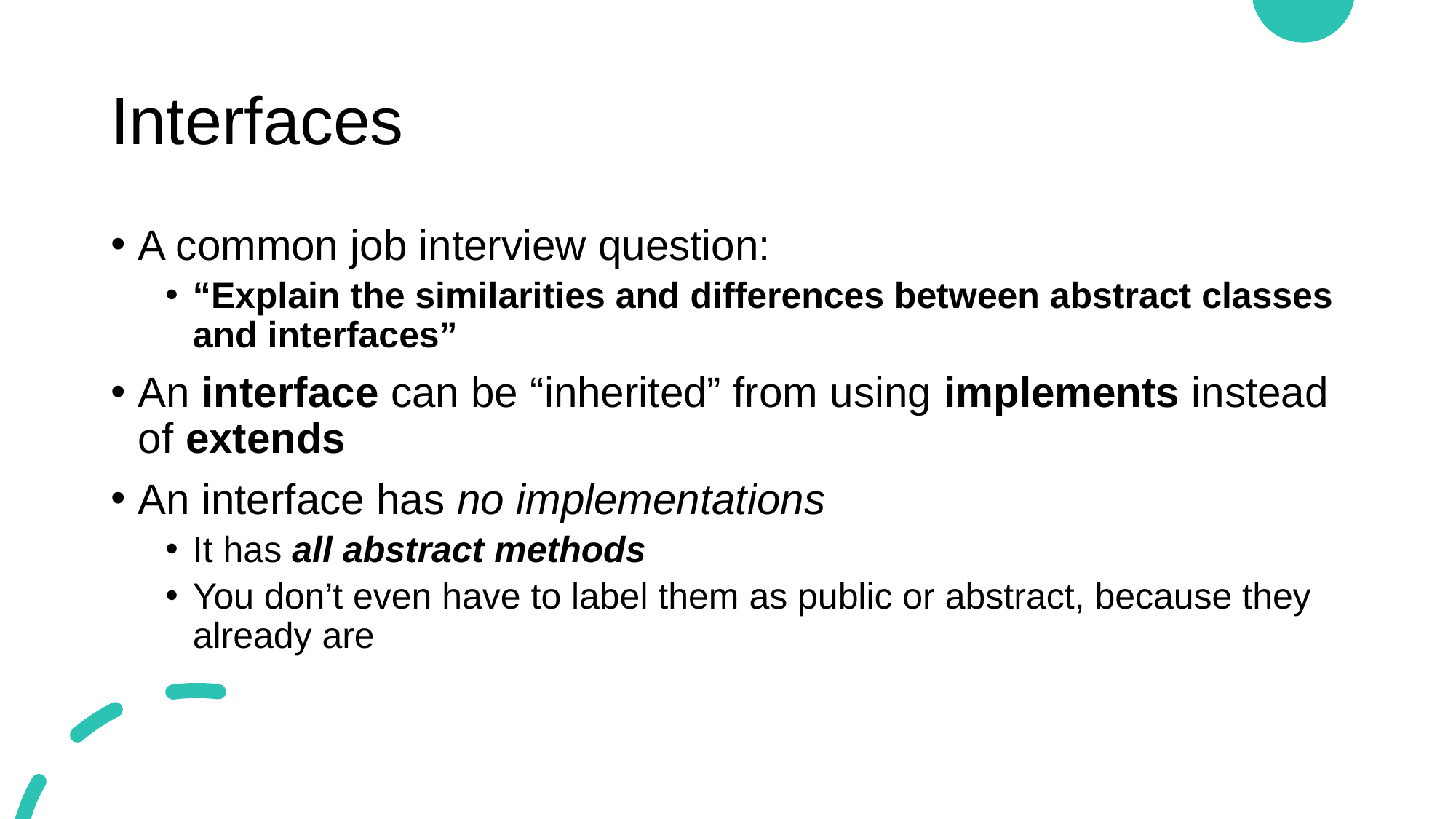

# Interfaces
A common job interview question:
“Explain the similarities and differences between abstract classes and interfaces”
An interface can be “inherited” from using implements instead of extends
An interface has no implementations
It has all abstract methods
You don’t even have to label them as public or abstract, because they already are